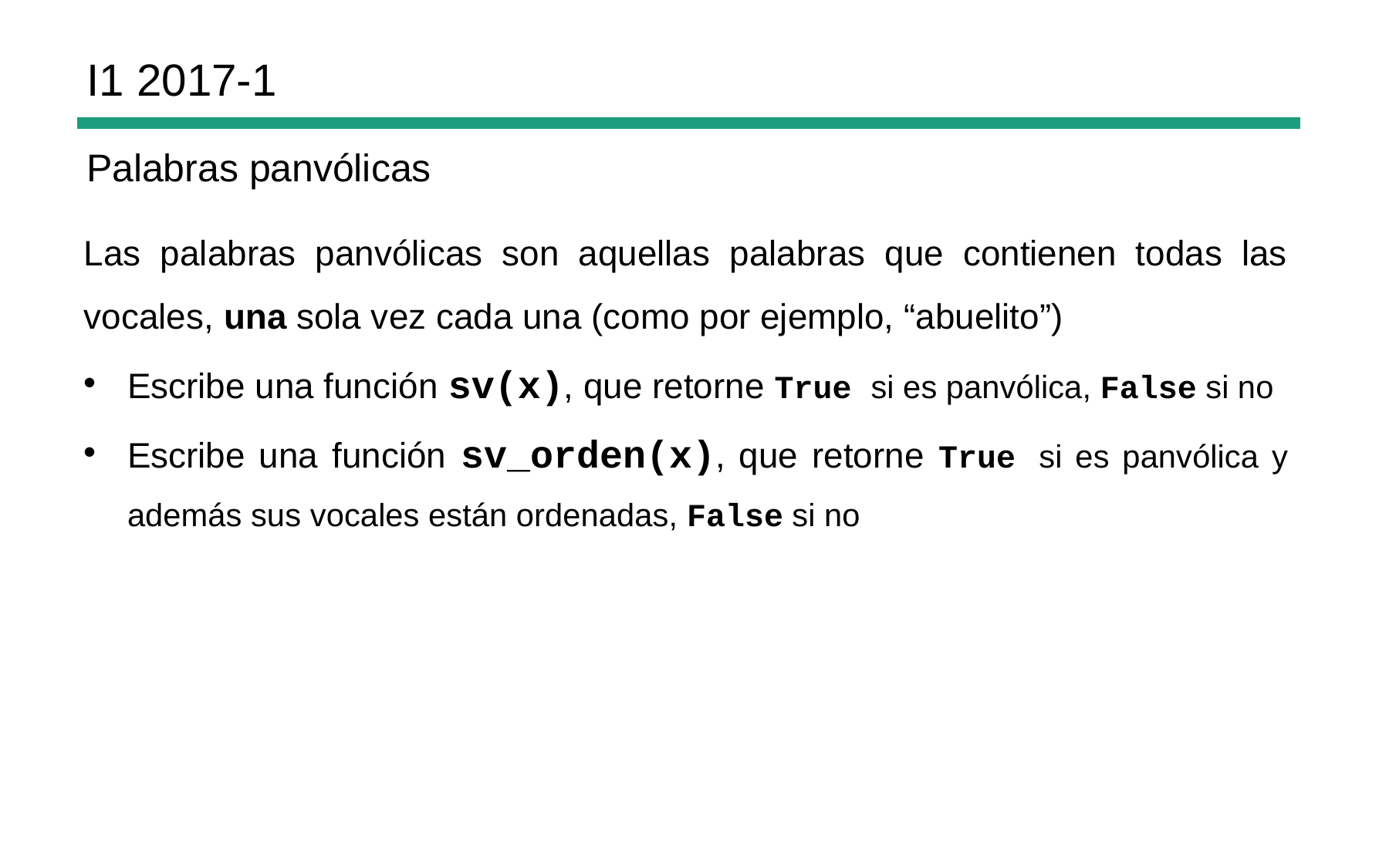

I1 2017-1

Palabras panvólicas
Las palabras panvólicas son aquellas palabras que contienen todas las vocales, una sola vez cada una (como por ejemplo, “abuelito”)
Escribe una función sv(x), que retorne True si es panvólica, False si no
Escribe una función sv_orden(x), que retorne True si es panvólica y además sus vocales están ordenadas, False si no